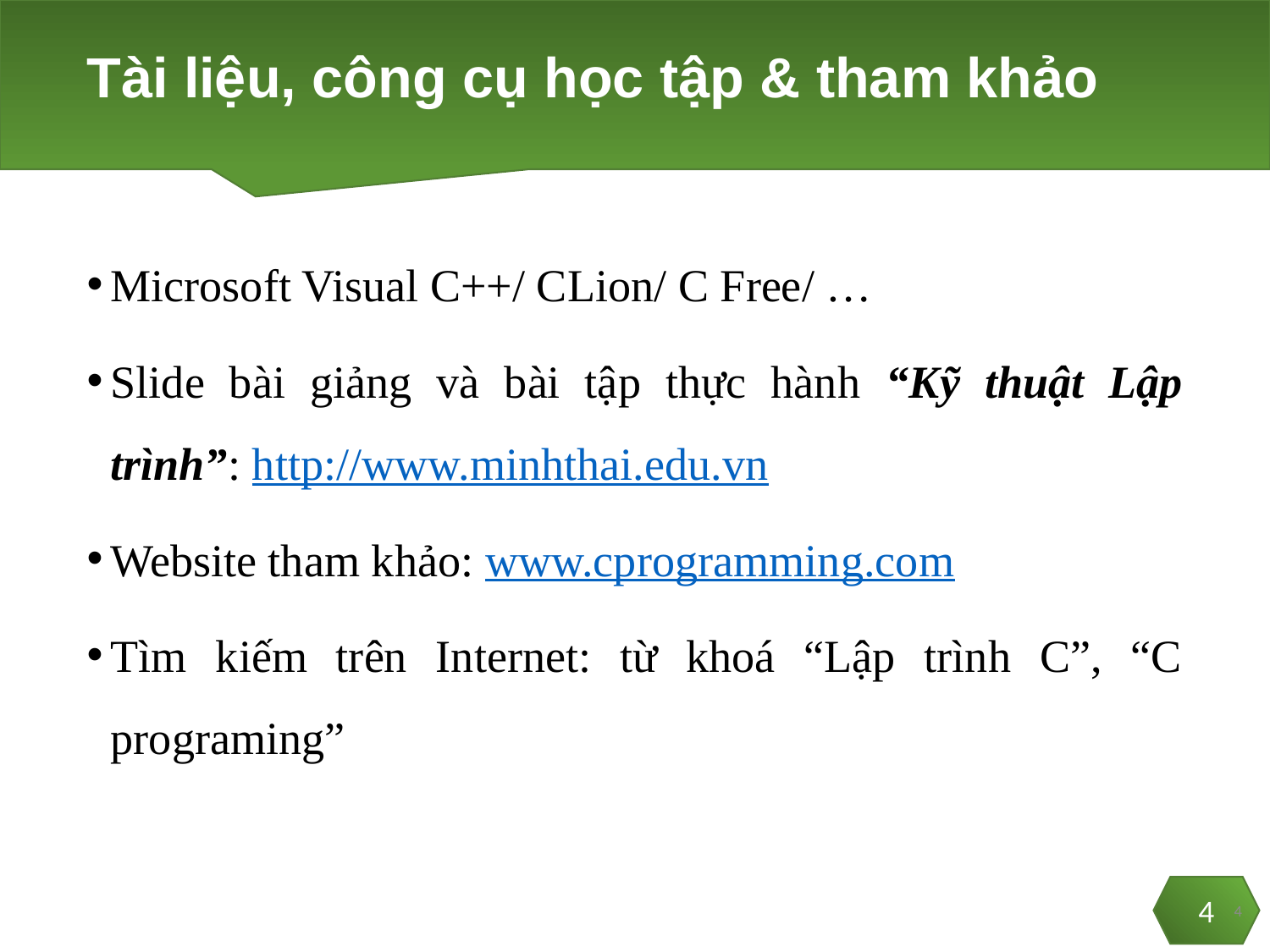

# Tài liệu, công cụ học tập & tham khảo
Microsoft Visual C++/ CLion/ C Free/ …
Slide bài giảng và bài tập thực hành “Kỹ thuật Lập trình”: http://www.minhthai.edu.vn
Website tham khảo: www.cprogramming.com
Tìm kiếm trên Internet: từ khoá “Lập trình C”, “C programing”
4